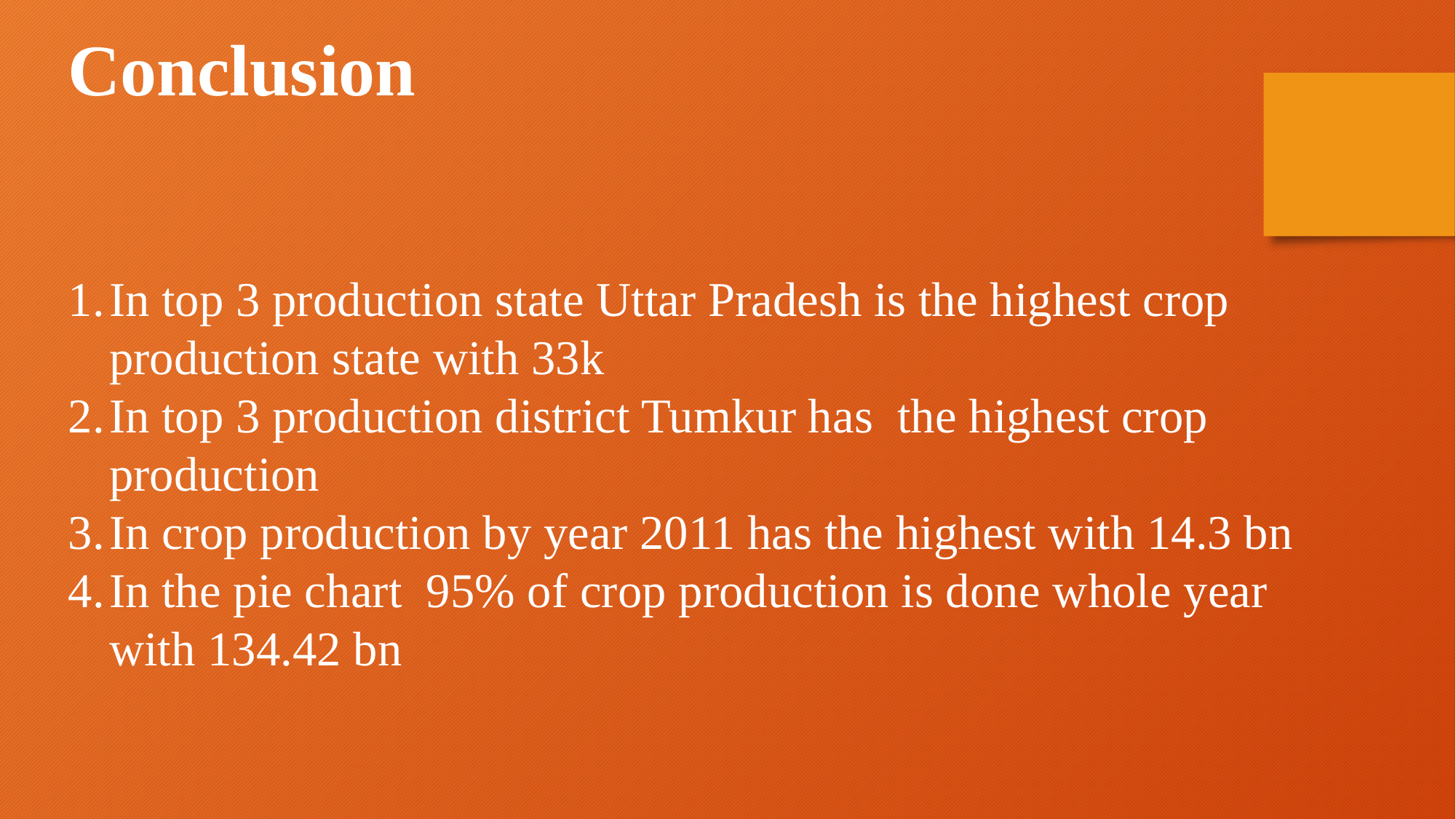

Conclusion
In top 3 production state Uttar Pradesh is the highest crop production state with 33k
In top 3 production district Tumkur has  the highest crop production
In crop production by year 2011 has the highest with 14.3 bn
In the pie chart  95% of crop production is done whole year with 134.42 bn